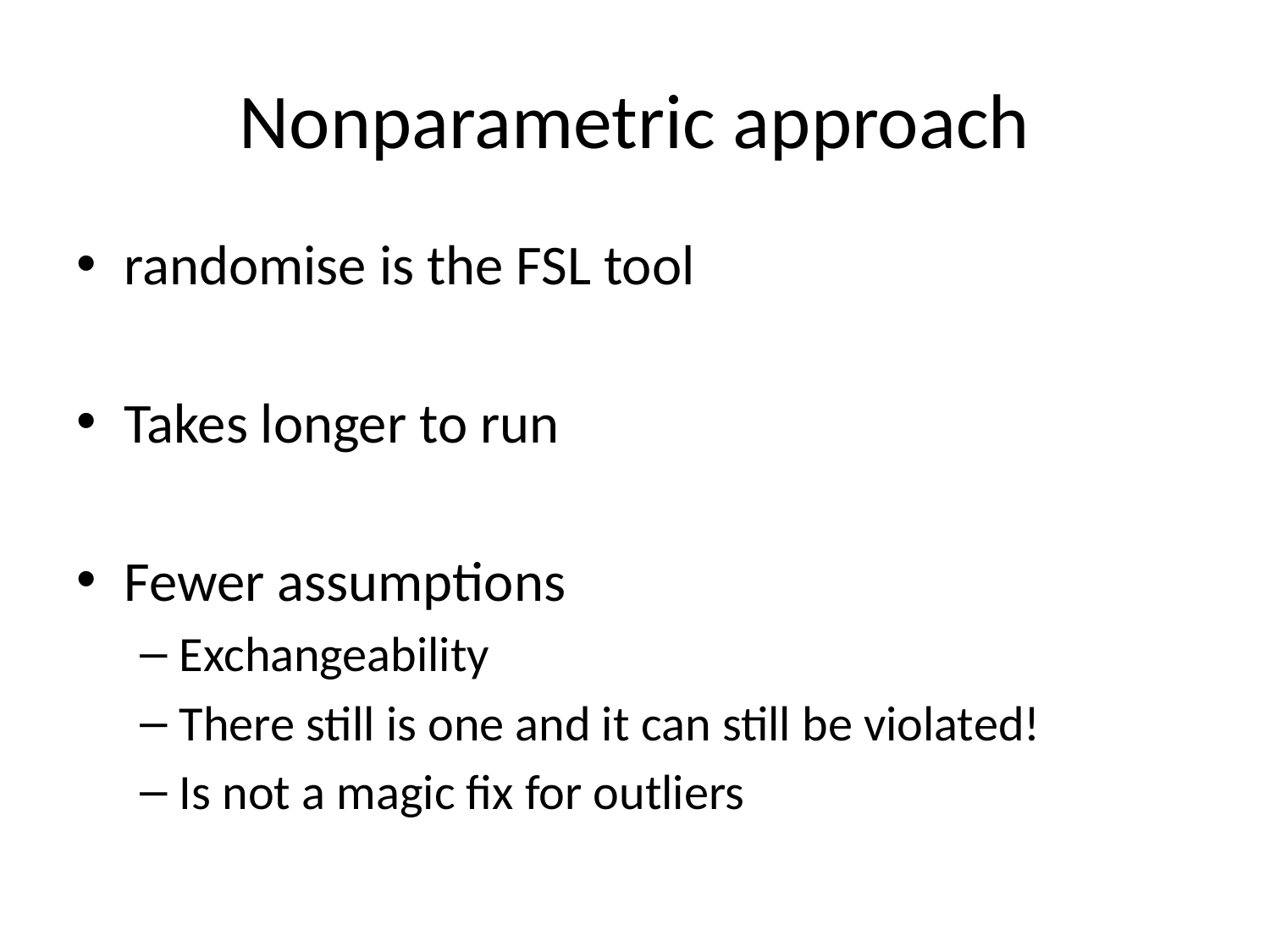

# Nonparametric approach
randomise is the FSL tool

Takes longer to run

Fewer assumptions
Exchangeability
There still is one and it can still be violated!
Is not a magic fix for outliers